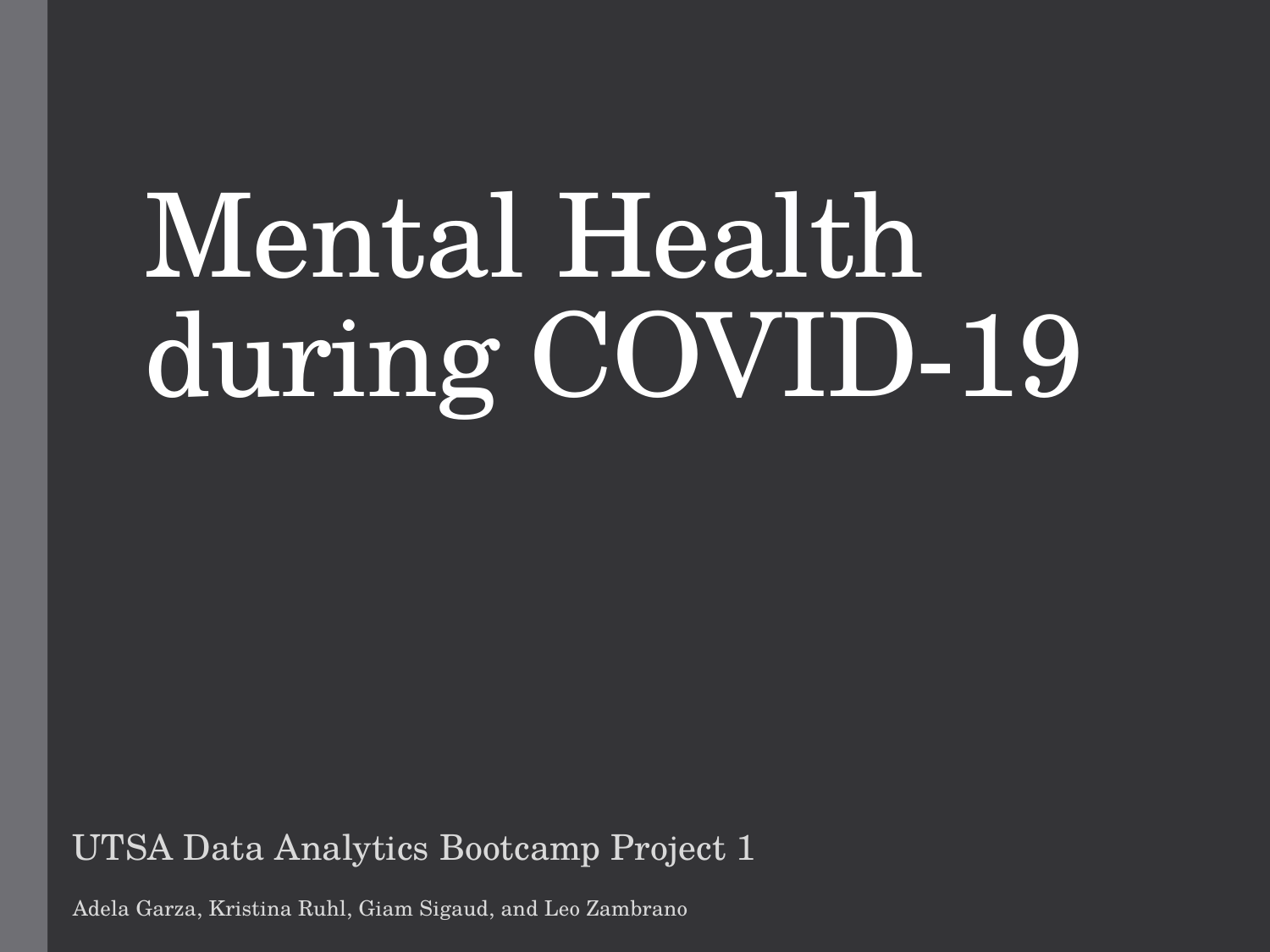

# Mental Health during COVID-19
UTSA Data Analytics Bootcamp Project 1
Adela Garza, Kristina Ruhl, Giam Sigaud, and Leo Zambrano